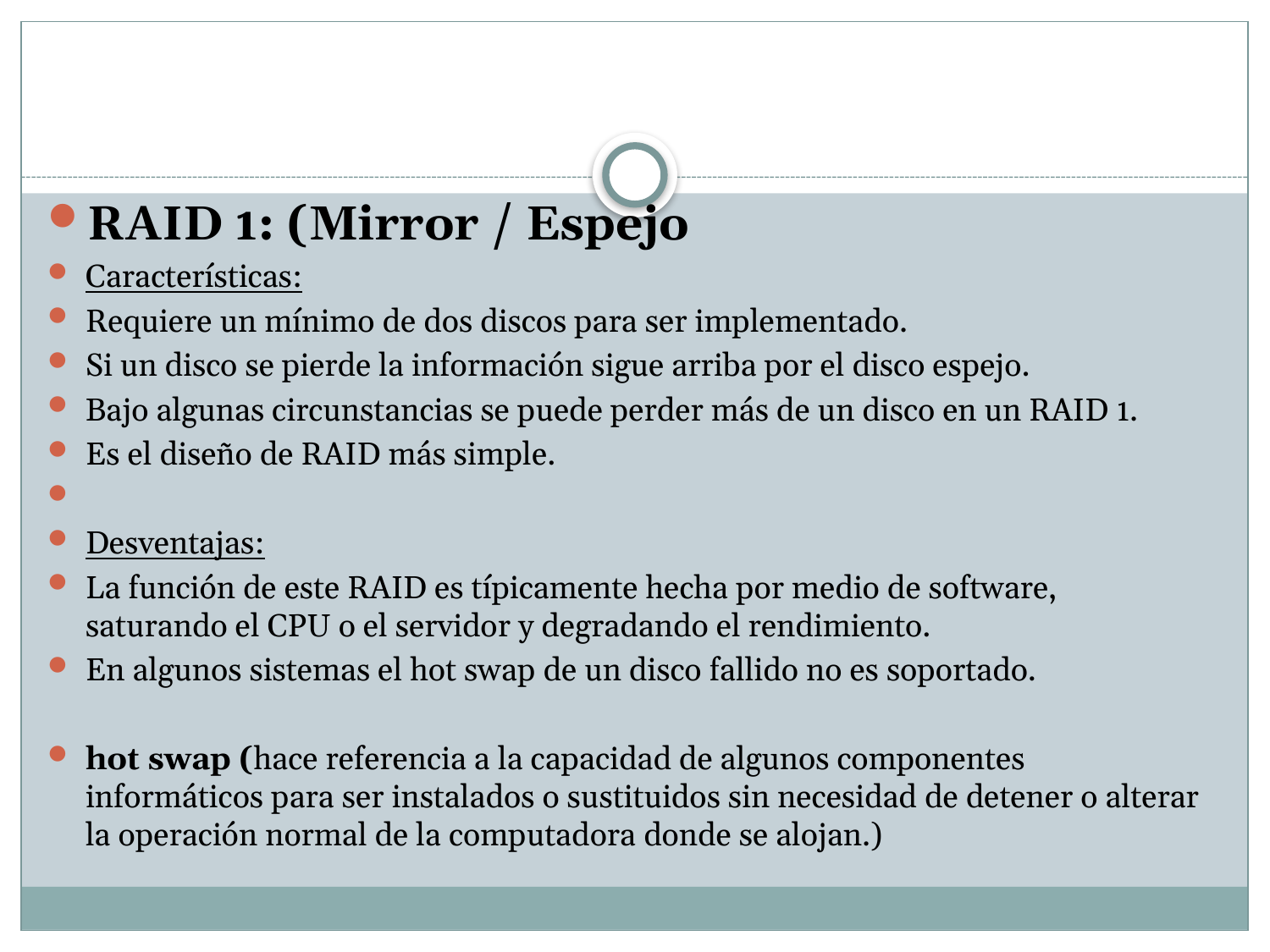

#
RAID 1: (Mirror / Espejo
Características:
Requiere un mínimo de dos discos para ser implementado.
Si un disco se pierde la información sigue arriba por el disco espejo.
Bajo algunas circunstancias se puede perder más de un disco en un RAID 1.
Es el diseño de RAID más simple.

Desventajas:
La función de este RAID es típicamente hecha por medio de software, saturando el CPU o el servidor y degradando el rendimiento.
En algunos sistemas el hot swap de un disco fallido no es soportado.

hot swap (hace referencia a la capacidad de algunos componentes informáticos para ser instalados o sustituidos sin necesidad de detener o alterar la operación normal de la computadora donde se alojan.)